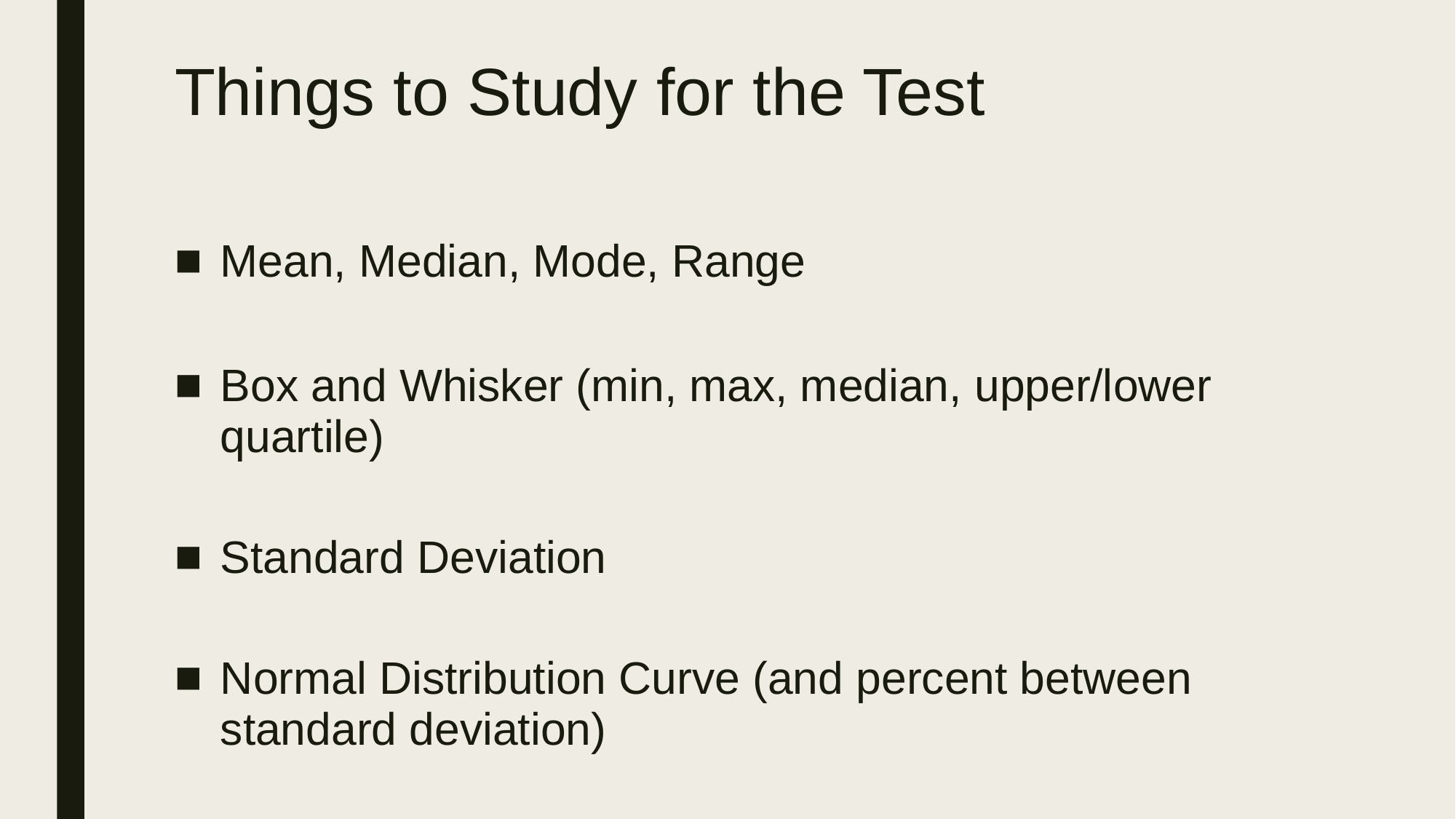

# Things to Study for the Test
Mean, Median, Mode, Range
Box and Whisker (min, max, median, upper/lower quartile)
Standard Deviation
Normal Distribution Curve (and percent between standard deviation)